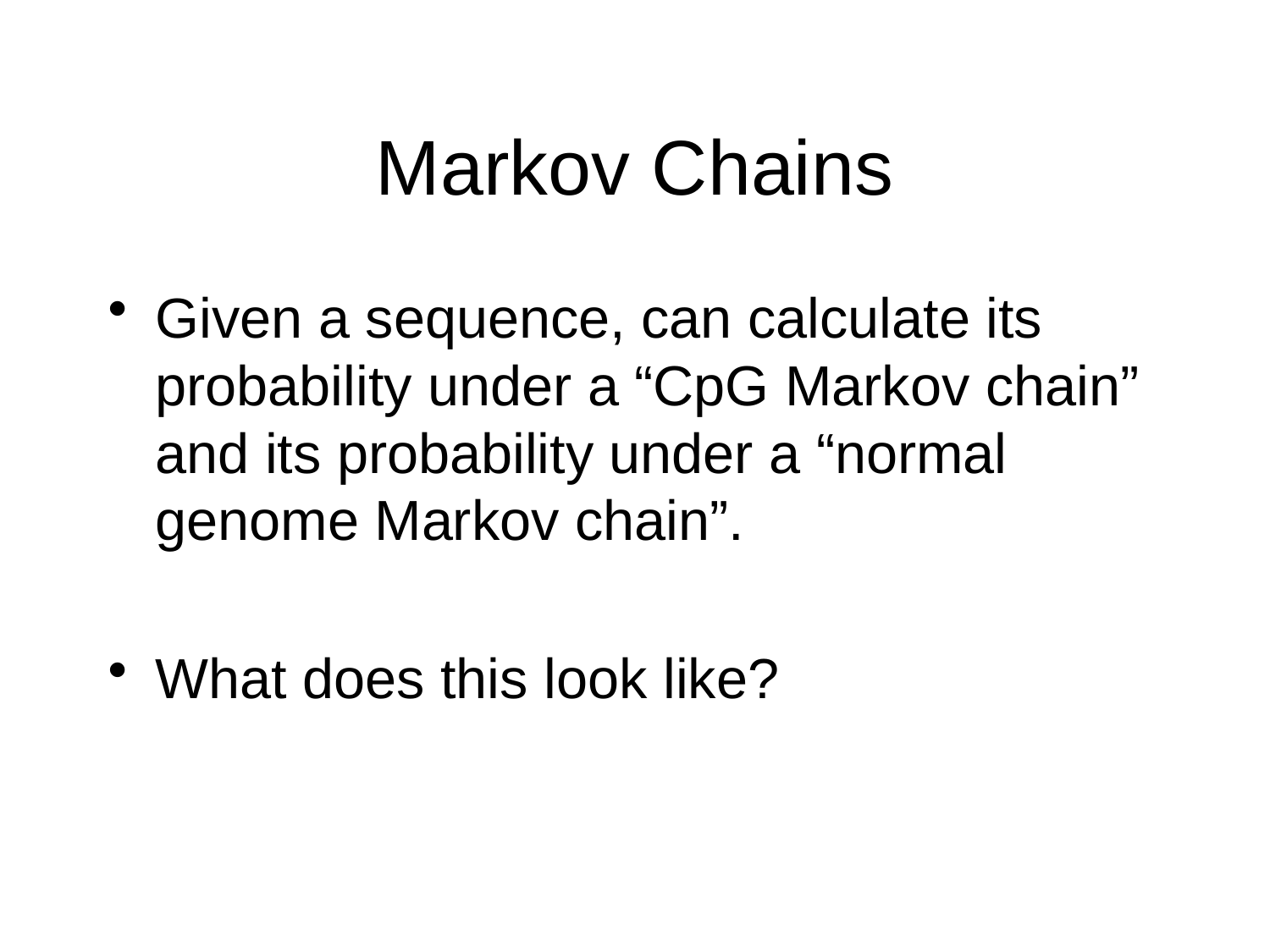

# Markov Chains
Given a sequence, can calculate its probability under a “CpG Markov chain” and its probability under a “normal genome Markov chain”.

What does this look like?